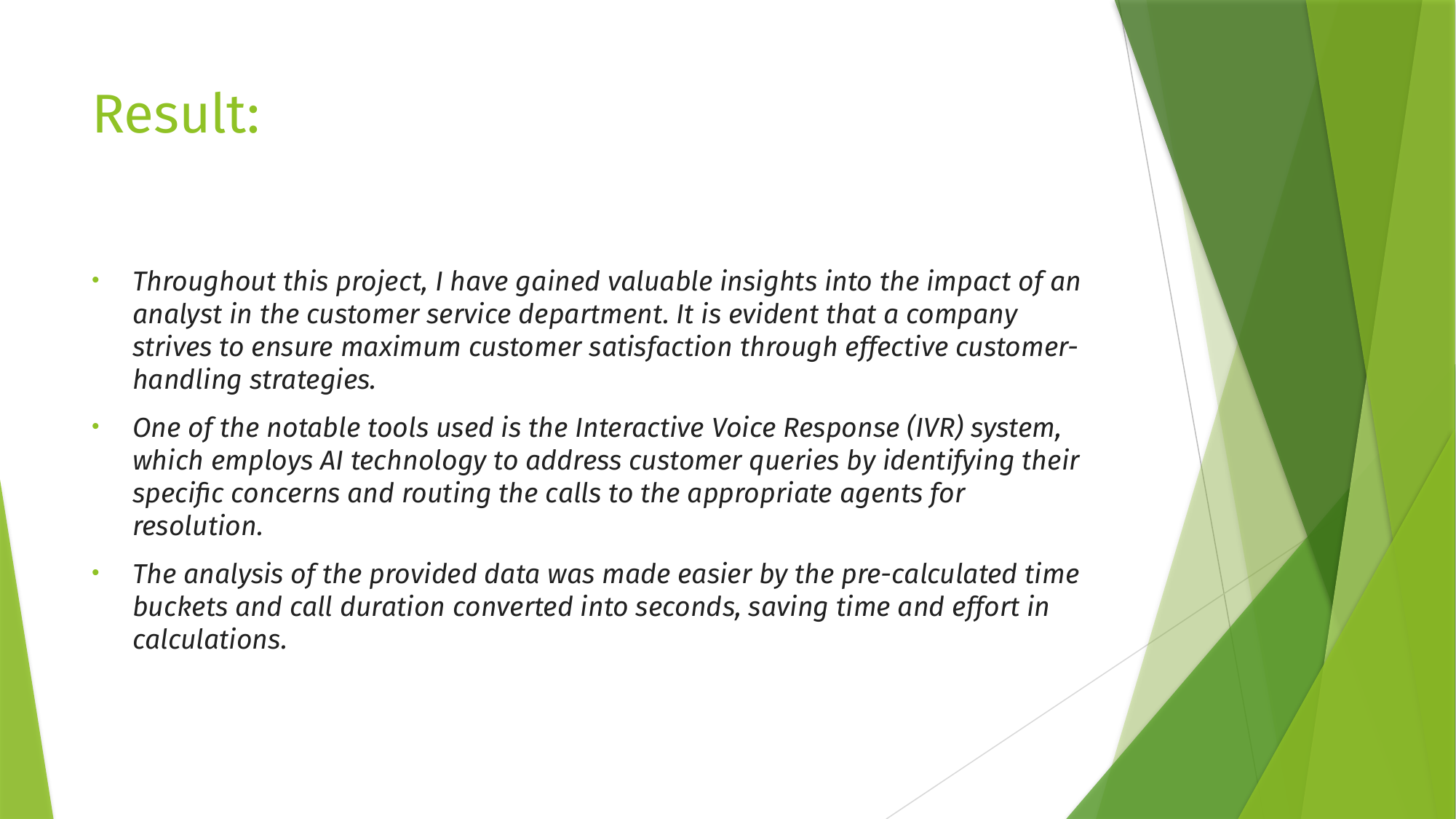

# Result:
Throughout this project, I have gained valuable insights into the impact of an analyst in the customer service department. It is evident that a company strives to ensure maximum customer satisfaction through effective customer-handling strategies.
One of the notable tools used is the Interactive Voice Response (IVR) system, which employs AI technology to address customer queries by identifying their specific concerns and routing the calls to the appropriate agents for resolution.
The analysis of the provided data was made easier by the pre-calculated time buckets and call duration converted into seconds, saving time and effort in calculations.